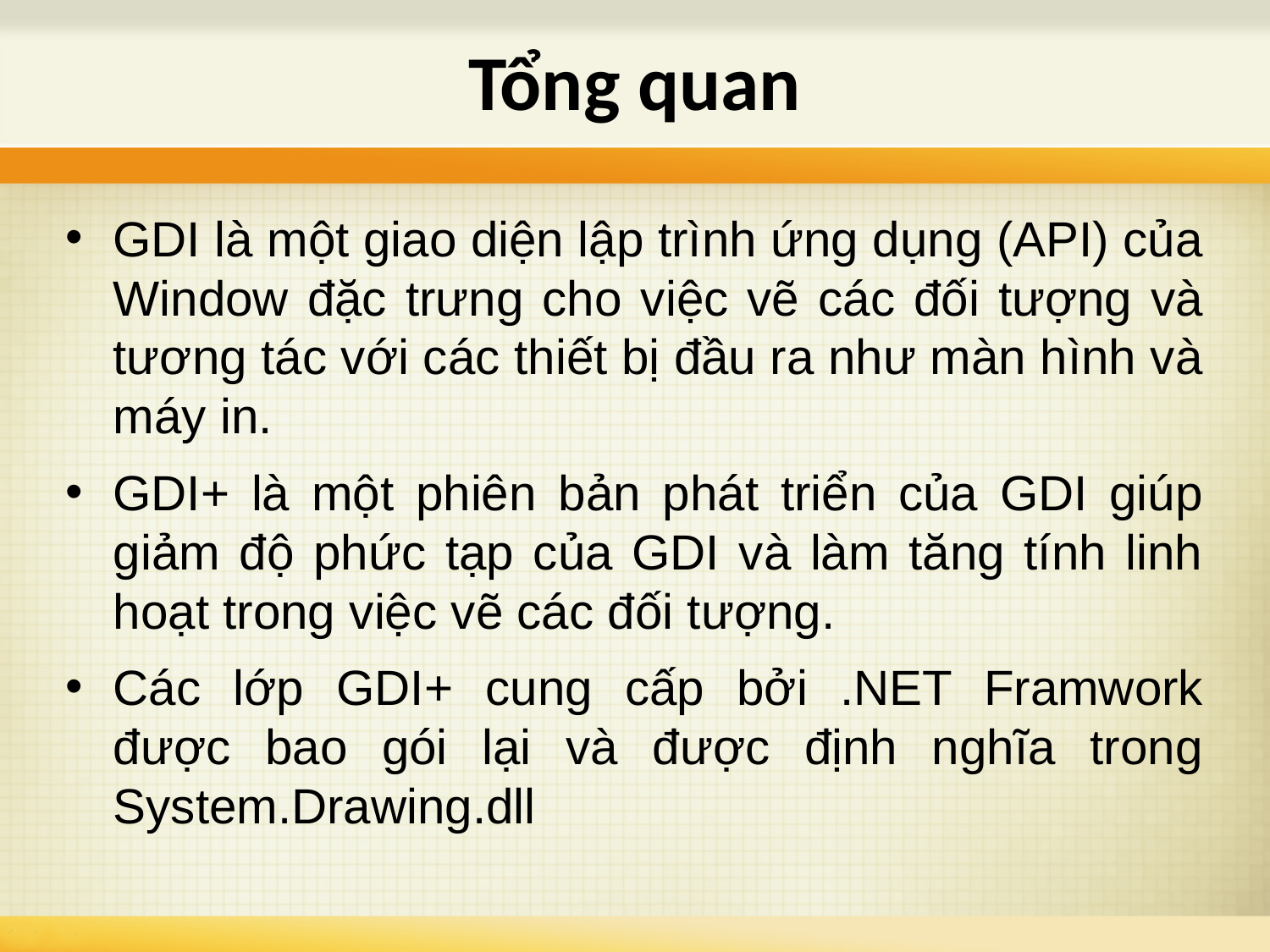

# Tổng quan
GDI là một giao diện lập trình ứng dụng (API) của Window đặc trưng cho việc vẽ các đối tượng và tương tác với các thiết bị đầu ra như màn hình và máy in.
GDI+ là một phiên bản phát triển của GDI giúp giảm độ phức tạp của GDI và làm tăng tính linh hoạt trong việc vẽ các đối tượng.
Các lớp GDI+ cung cấp bởi .NET Framwork được bao gói lại và được định nghĩa trong System.Drawing.dll